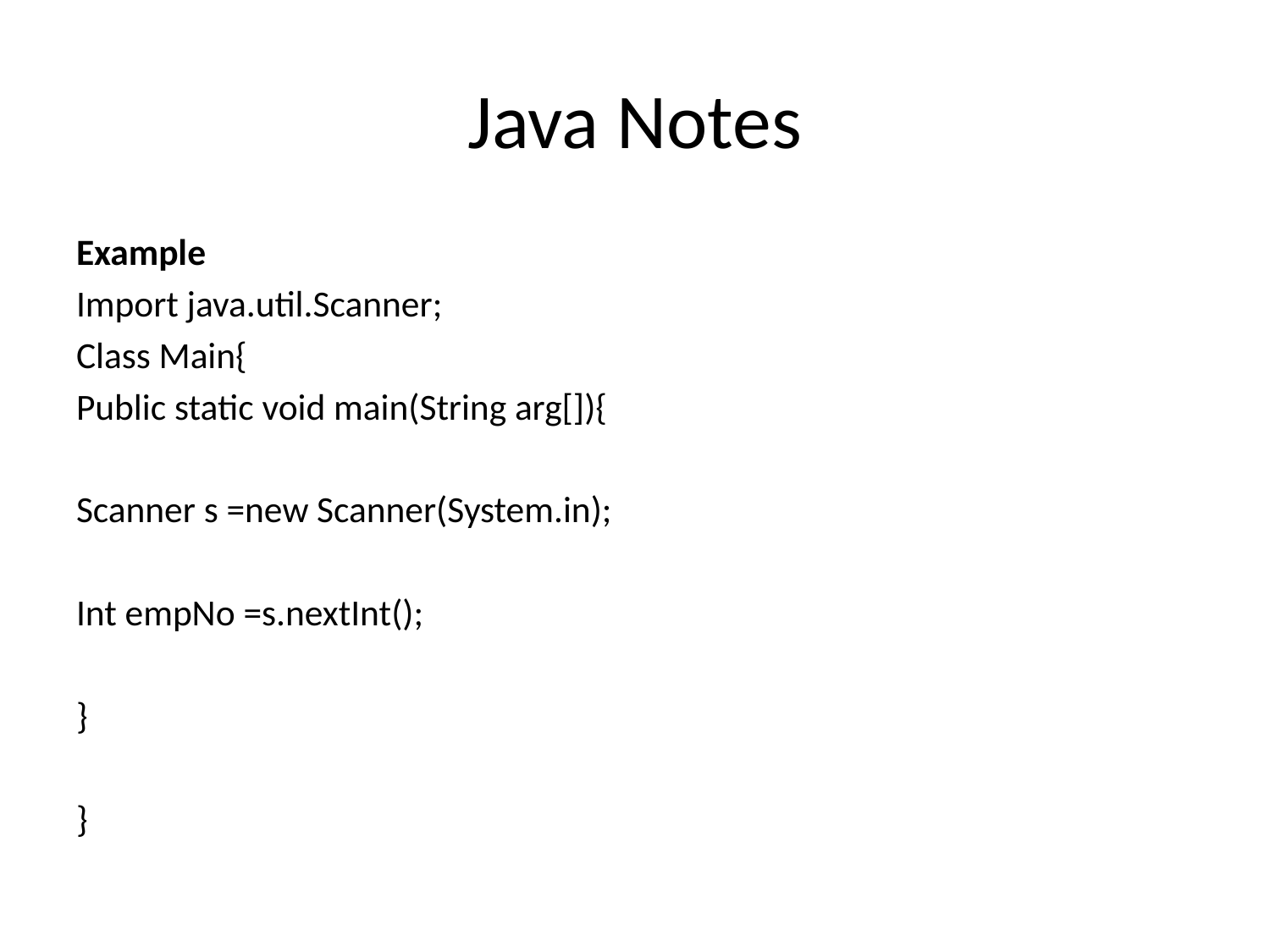

# Java Notes
Example
Import java.util.Scanner;
Class Main{
Public static void main(String arg[]){

Scanner s =new Scanner(System.in);

Int empNo =s.nextInt();

}

}